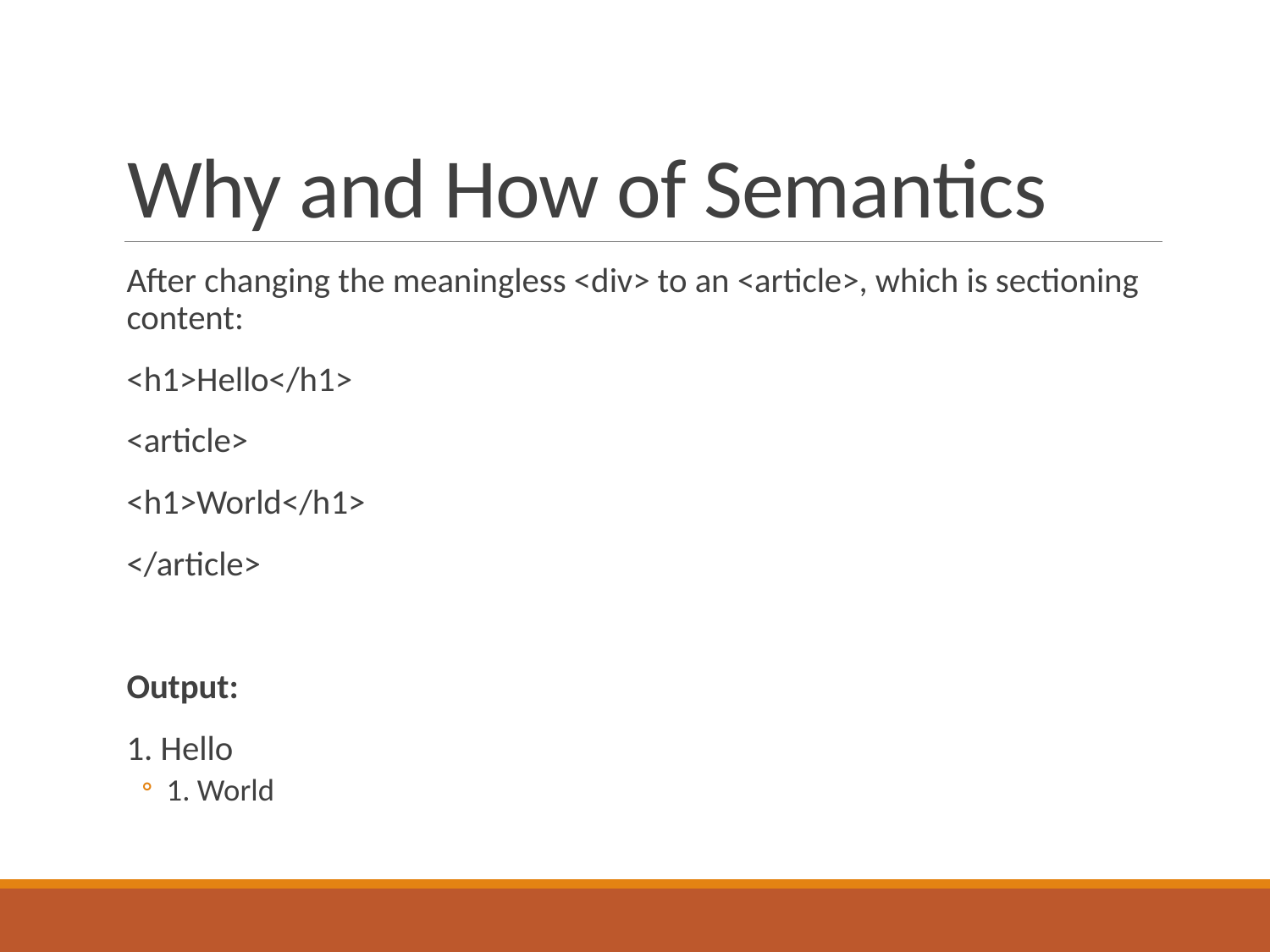

# Why and How of Semantics
After changing the meaningless <div> to an <article>, which is sectioning content:
<h1>Hello</h1>
<article>
<h1>World</h1>
</article>

Output:
1. Hello
1. World